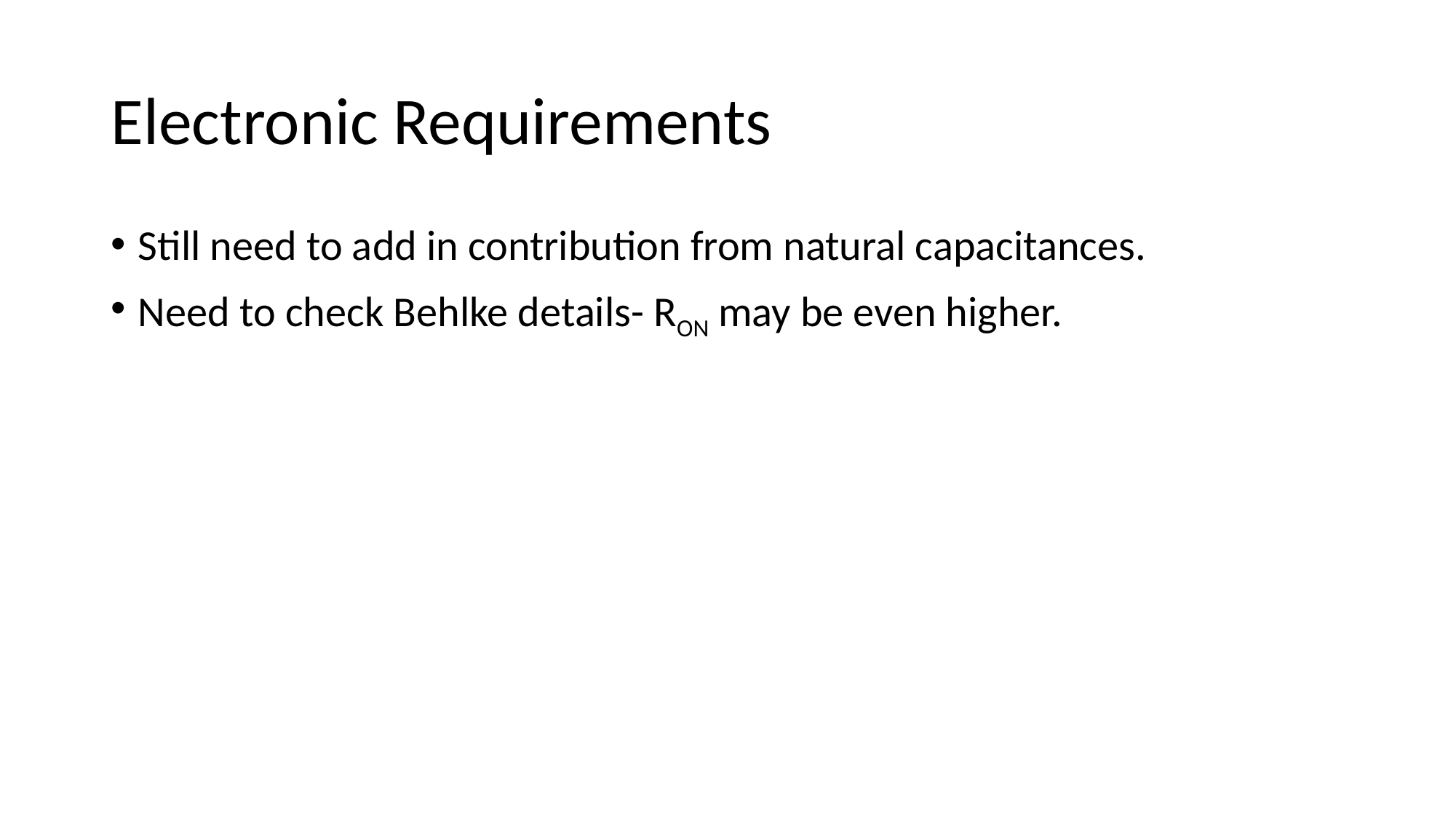

# Electronic Requirements
Still need to add in contribution from natural capacitances.
Need to check Behlke details- RON may be even higher.